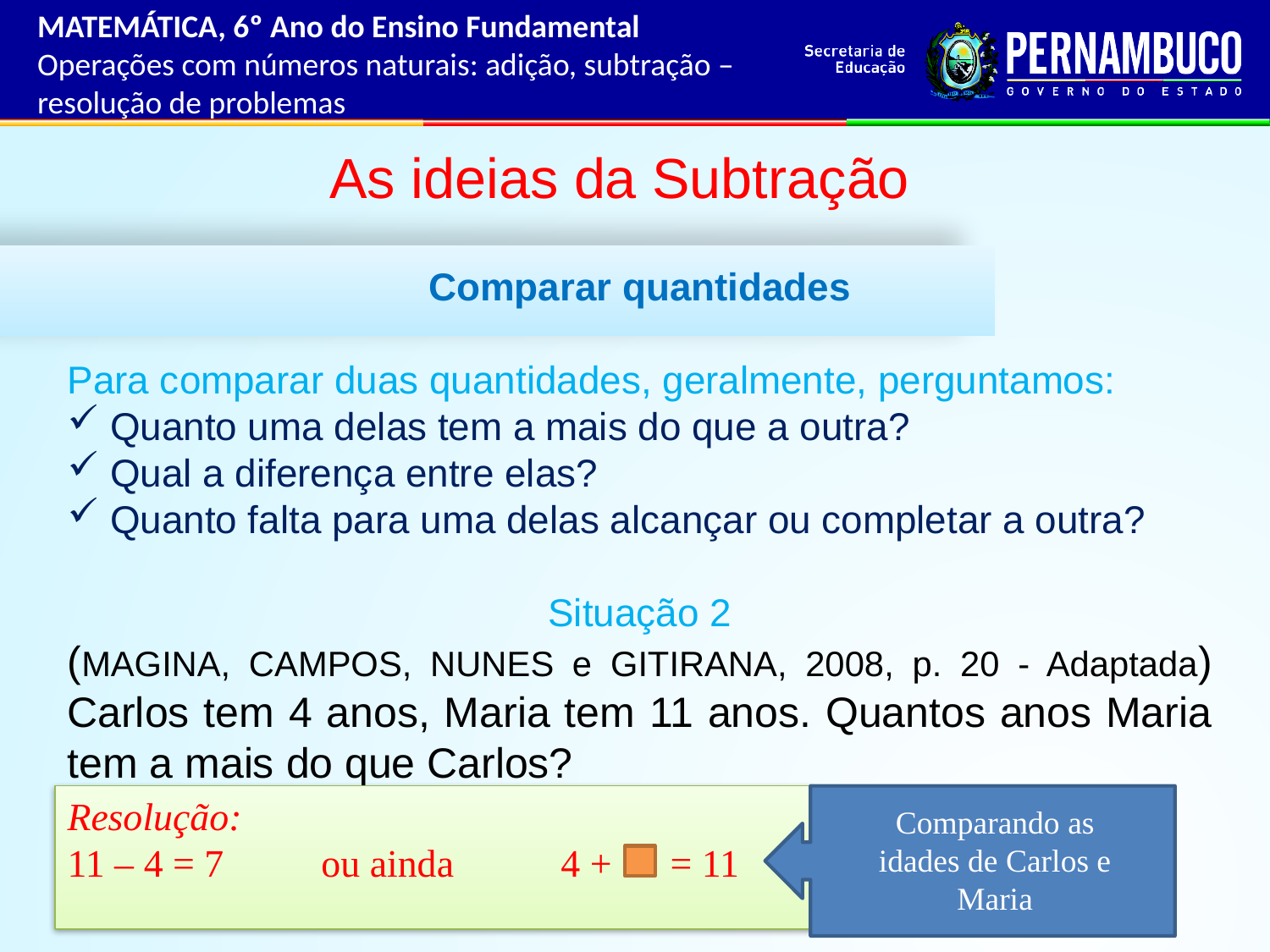

MATEMÁTICA, 6º Ano do Ensino Fundamental
Operações com números naturais: adição, subtração – resolução de problemas
As ideias da Subtração

Comparar quantidades

Para comparar duas quantidades, geralmente, perguntamos:
 Quanto uma delas tem a mais do que a outra?
 Qual a diferença entre elas?
 Quanto falta para uma delas alcançar ou completar a outra?

Situação 2
(MAGINA, CAMPOS, NUNES e GITIRANA, 2008, p. 20 - Adaptada) Carlos tem 4 anos, Maria tem 11 anos. Quantos anos Maria tem a mais do que Carlos?

Resolução:
11 – 4 = 7          ou ainda           4 +      = 11

Comparando as idades de Carlos e Maria